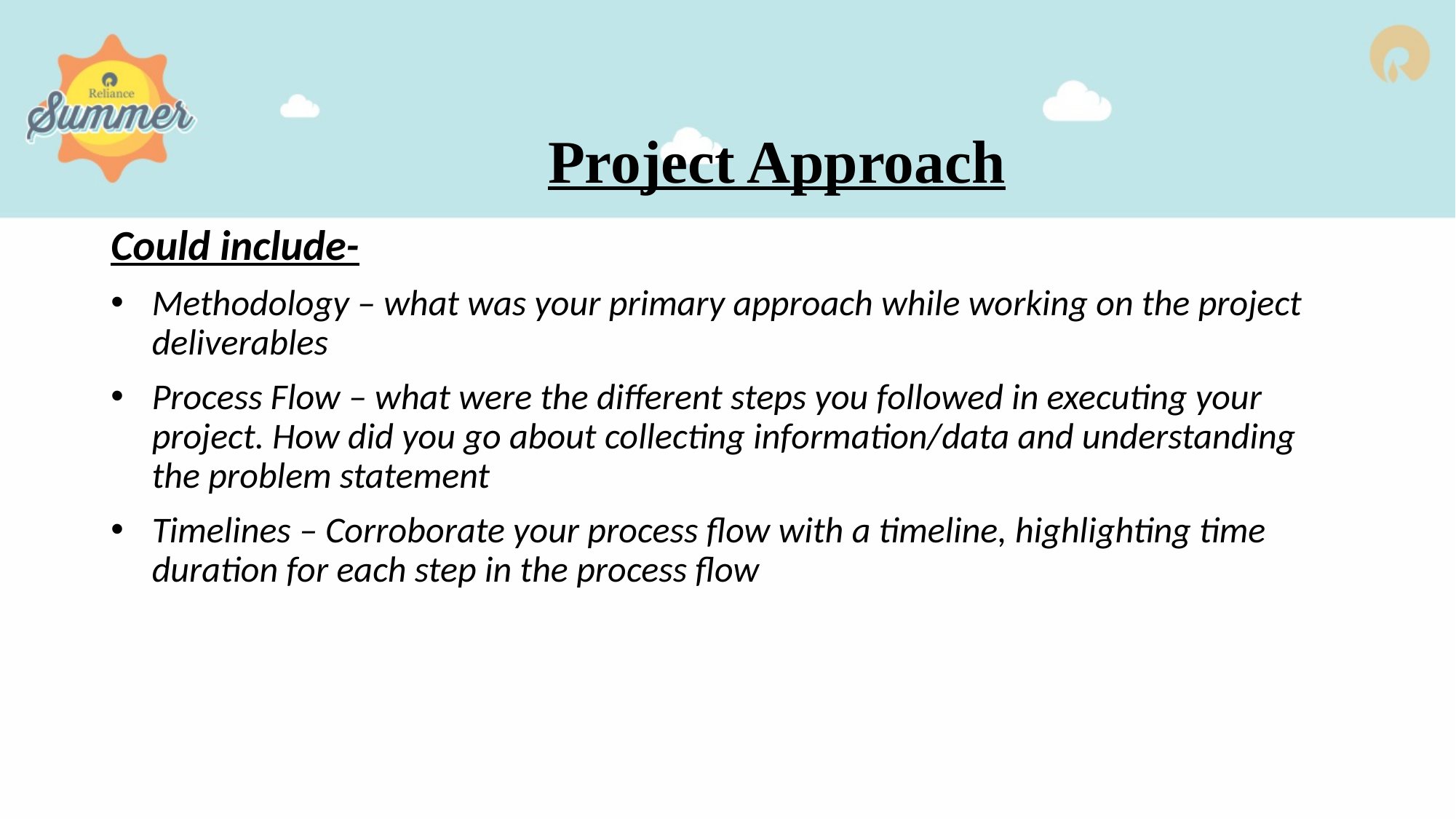

Project Approach
Could include-
Methodology – what was your primary approach while working on the project deliverables
Process Flow – what were the different steps you followed in executing your project. How did you go about collecting information/data and understanding the problem statement
Timelines – Corroborate your process flow with a timeline, highlighting time duration for each step in the process flow